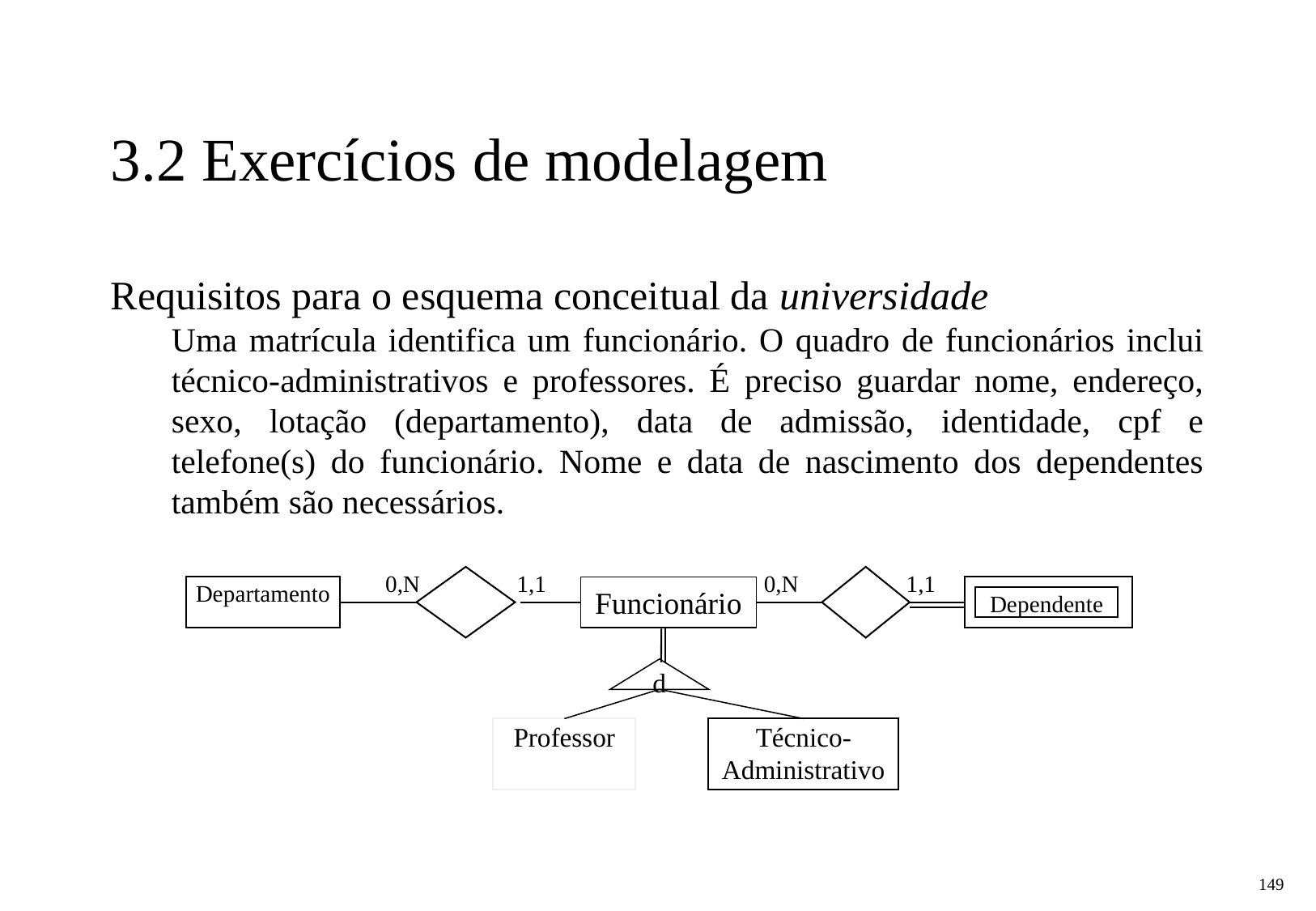

3.2 Exercícios de modelagem
Requisitos para o esquema conceitual da universidade
Uma matrícula identifica um funcionário. O quadro de funcionários inclui técnico-administrativos e professores. É preciso guardar nome, endereço, sexo, lotação (departamento), data de admissão, identidade, cpf e telefone(s) do funcionário. Nome e data de nascimento dos dependentes também são necessários.
0,N

1,1
 0,N

 1,1
Departamento
Funcionário

Dependente
d
Professor
Técnico-
Administrativo
149